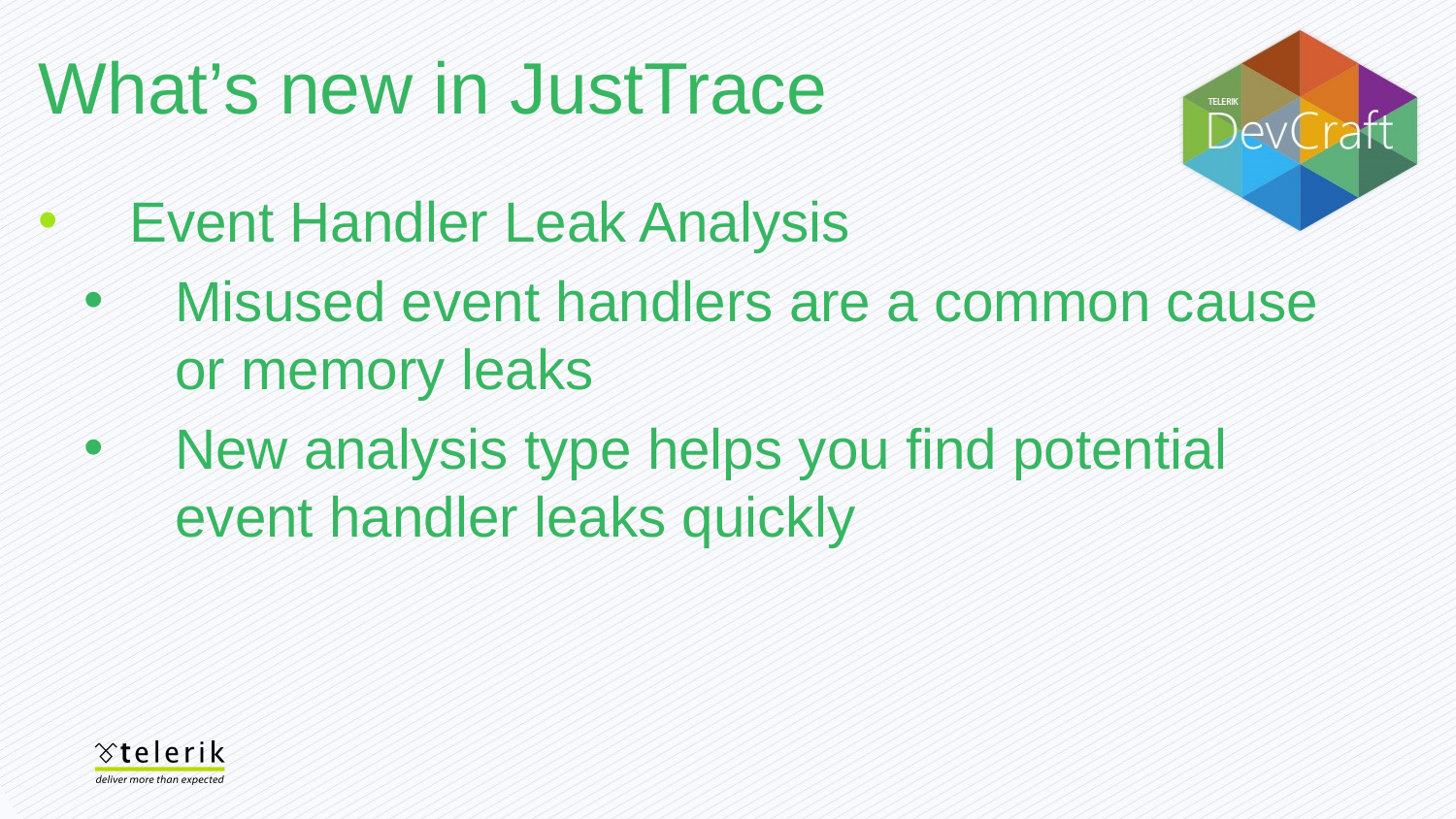

What’s new in JustTrace
Event Handler Leak Analysis
Misused event handlers are a common cause or memory leaks
New analysis type helps you find potential event handler leaks quickly